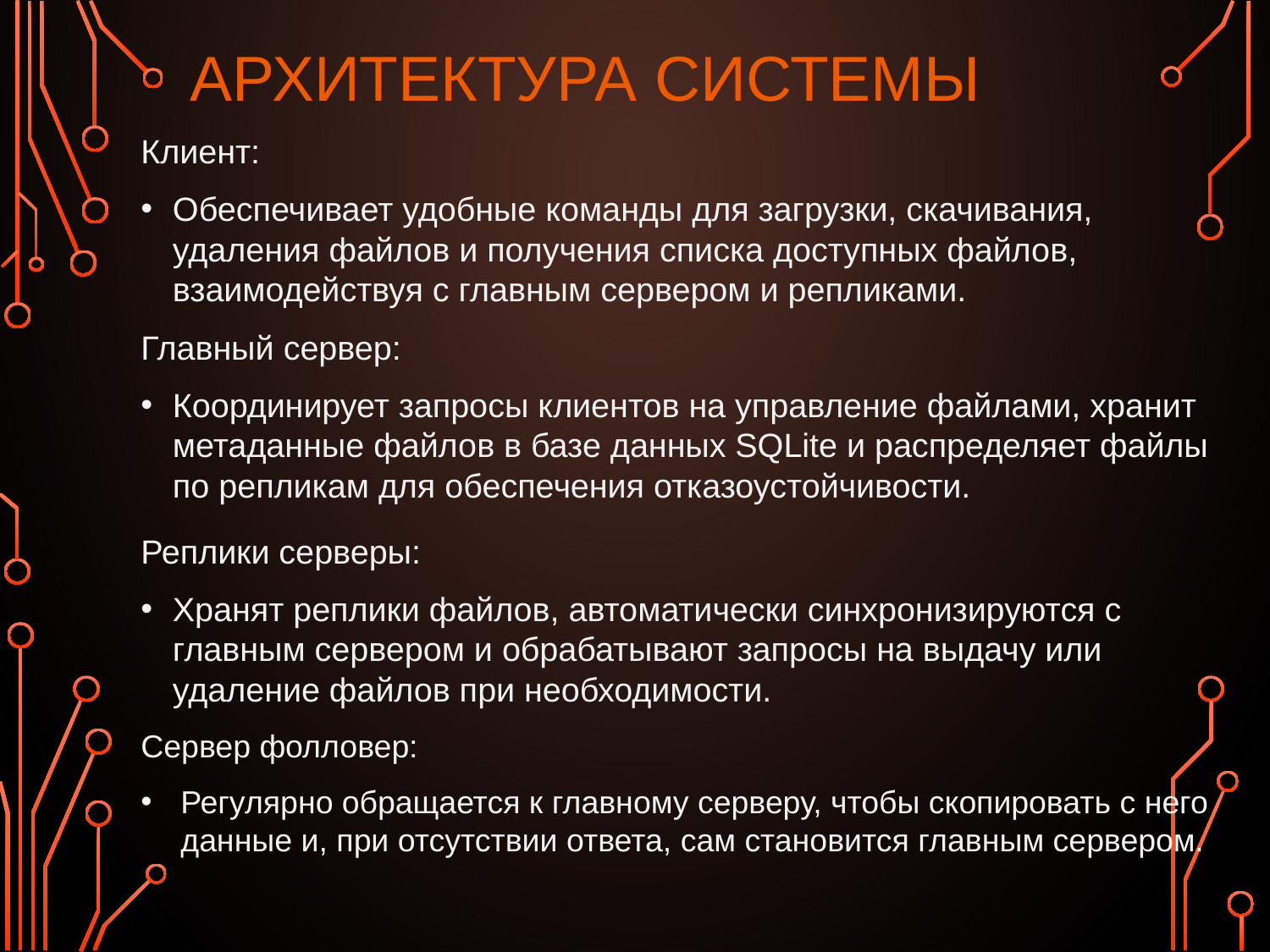

# АРХИТЕКТУРА СИСТЕМЫ
Клиент:
Обеспечивает удобные команды для загрузки, скачивания, удаления файлов и получения списка доступных файлов, взаимодействуя с главным сервером и репликами.
Главный сервер:
Координирует запросы клиентов на управление файлами, хранит метаданные файлов в базе данных SQLite и распределяет файлы по репликам для обеспечения отказоустойчивости.
Реплики серверы:
Хранят реплики файлов, автоматически синхронизируются с главным сервером и обрабатывают запросы на выдачу или удаление файлов при необходимости.
Сервер фолловер:
Регулярно обращается к главному серверу, чтобы скопировать с него данные и, при отсутствии ответа, сам становится главным сервером.